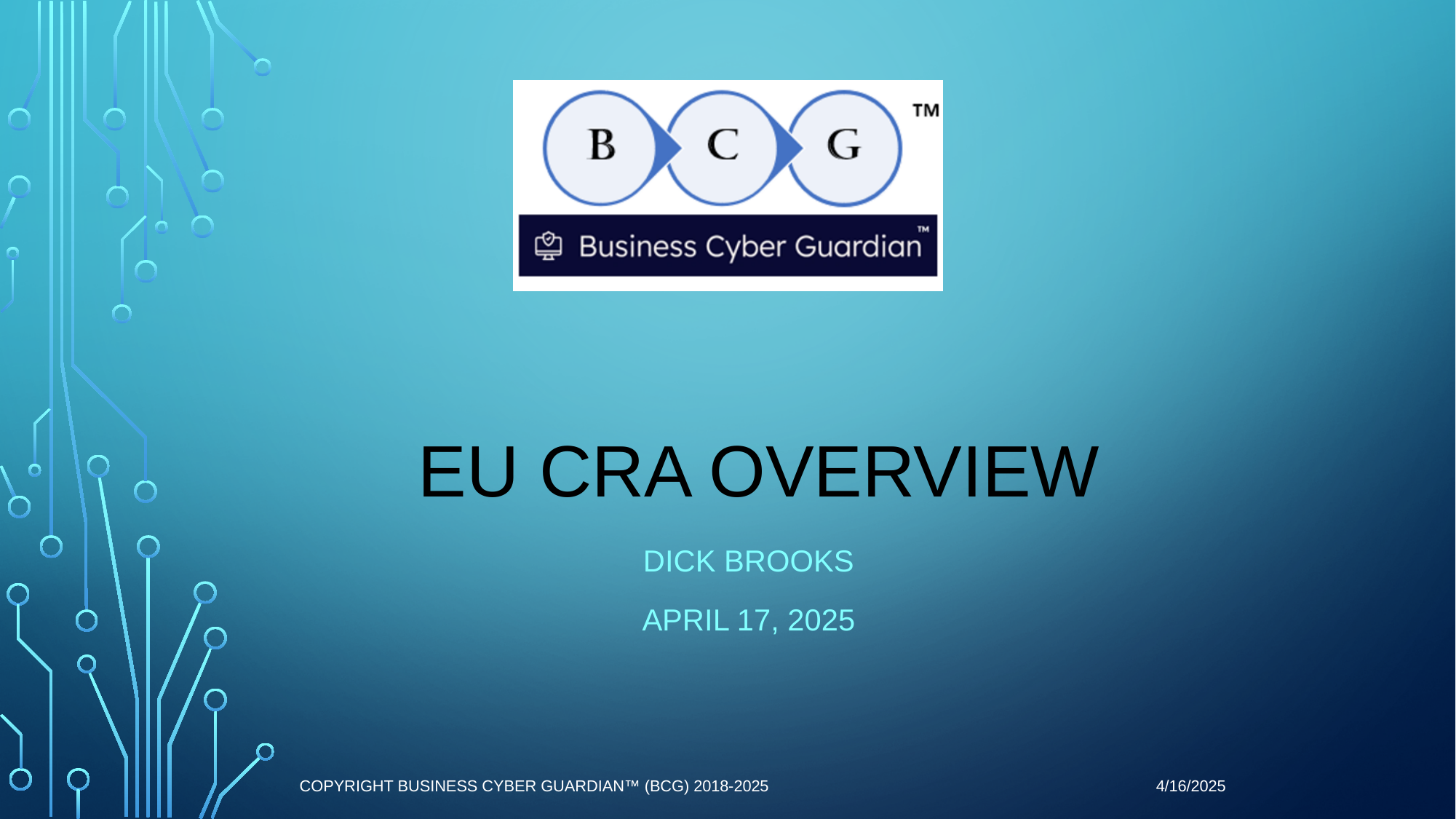

# EU CRA Overview
Dick Brooks
April 17, 2025
Copyright Business Cyber Guardian™ (BCG) 2018-2025
4/16/2025